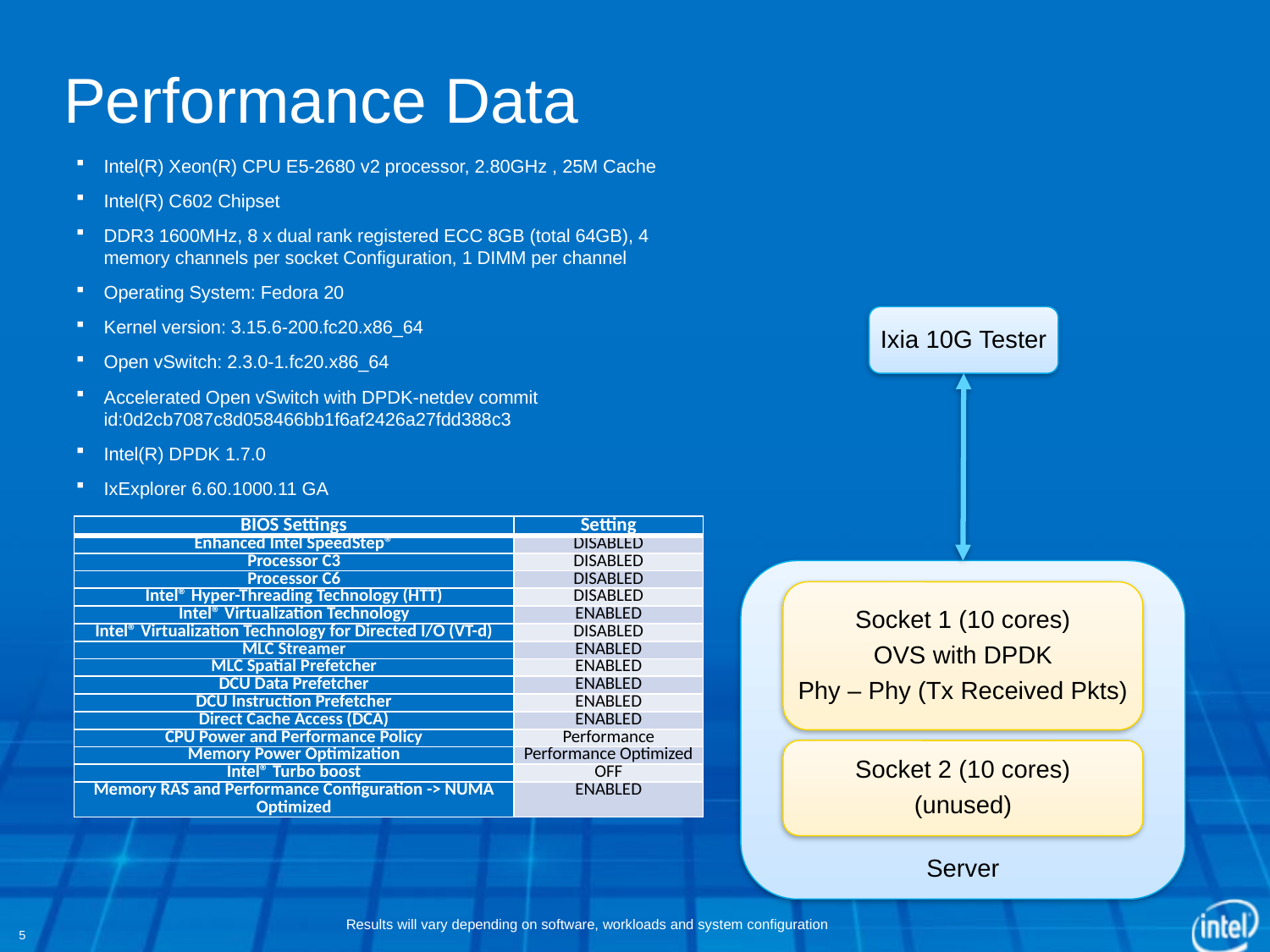

# Performance Data
Intel(R) Xeon(R) CPU E5-2680 v2 processor, 2.80GHz , 25M Cache
Intel(R) C602 Chipset
DDR3 1600MHz, 8 x dual rank registered ECC 8GB (total 64GB), 4 memory channels per socket Configuration, 1 DIMM per channel
Operating System: Fedora 20
Kernel version: 3.15.6-200.fc20.x86_64
Open vSwitch: 2.3.0-1.fc20.x86_64
Accelerated Open vSwitch with DPDK-netdev commit id:0d2cb7087c8d058466bb1f6af2426a27fdd388c3
Intel(R) DPDK 1.7.0
IxExplorer 6.60.1000.11 GA
Ixia 10G Tester
| BIOS Settings | Setting |
| --- | --- |
| Enhanced Intel SpeedStep® | DISABLED |
| Processor C3 | DISABLED |
| Processor C6 | DISABLED |
| Intel® Hyper-Threading Technology (HTT) | DISABLED |
| Intel® Virtualization Technology | ENABLED |
| Intel® Virtualization Technology for Directed I/O (VT-d) | DISABLED |
| MLC Streamer | ENABLED |
| MLC Spatial Prefetcher | ENABLED |
| DCU Data Prefetcher | ENABLED |
| DCU Instruction Prefetcher | ENABLED |
| Direct Cache Access (DCA) | ENABLED |
| CPU Power and Performance Policy | Performance |
| Memory Power Optimization | Performance Optimized |
| Intel® Turbo boost | OFF |
| Memory RAS and Performance Configuration -> NUMA Optimized | ENABLED |
Server
Socket 1 (10 cores)
OVS with DPDK
Phy – Phy (Tx Received Pkts)
Socket 2 (10 cores)
(unused)
Results will vary depending on software, workloads and system configuration